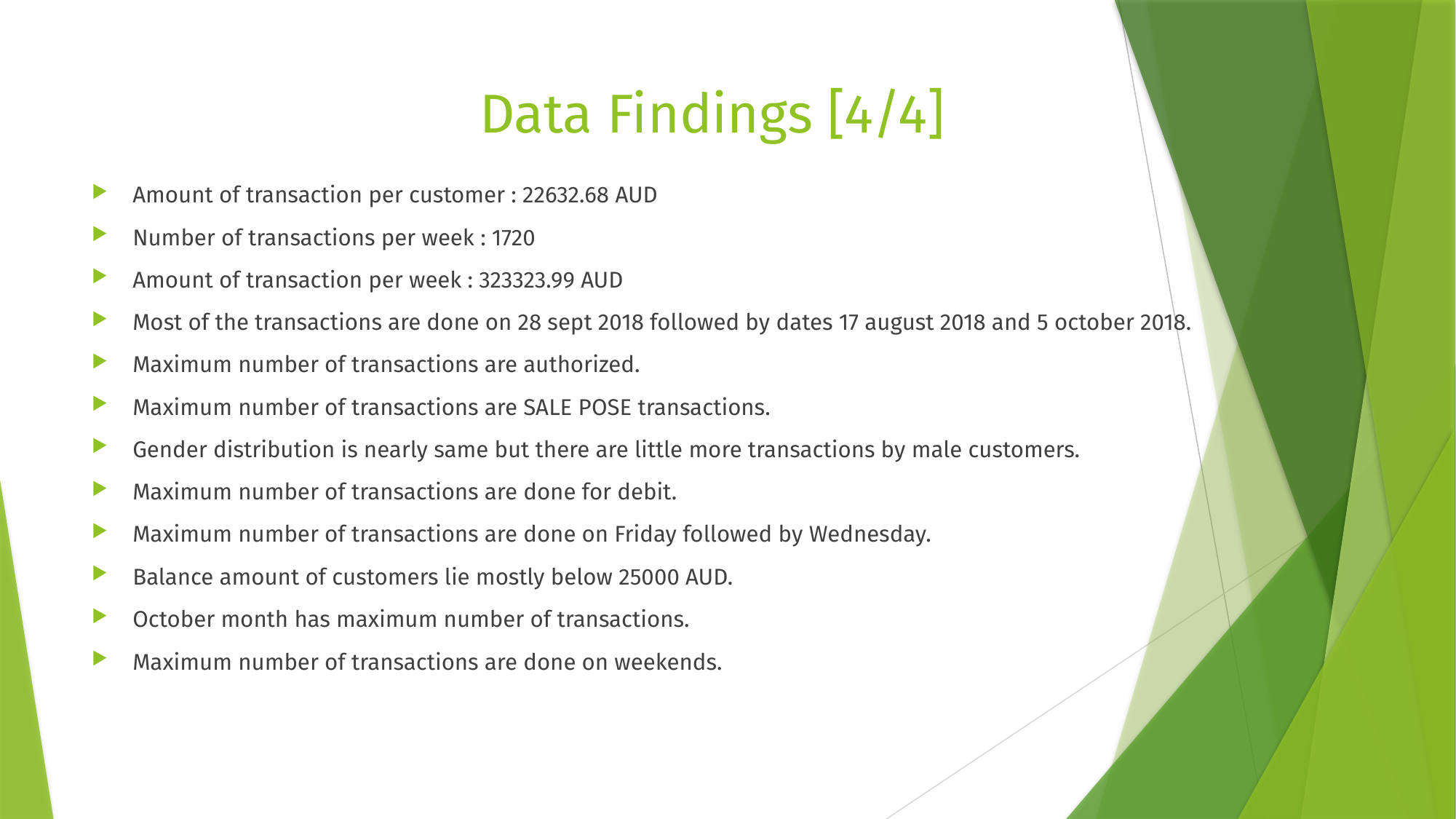

# Data Findings [4/4]
Amount of transaction per customer : 22632.68 AUD
Number of transactions per week : 1720
Amount of transaction per week : 323323.99 AUD
Most of the transactions are done on 28 sept 2018 followed by dates 17 august 2018 and 5 october 2018.
Maximum number of transactions are authorized.
Maximum number of transactions are SALE POSE transactions.
Gender distribution is nearly same but there are little more transactions by male customers.
Maximum number of transactions are done for debit.
Maximum number of transactions are done on Friday followed by Wednesday.
Balance amount of customers lie mostly below 25000 AUD.
October month has maximum number of transactions.
Maximum number of transactions are done on weekends.